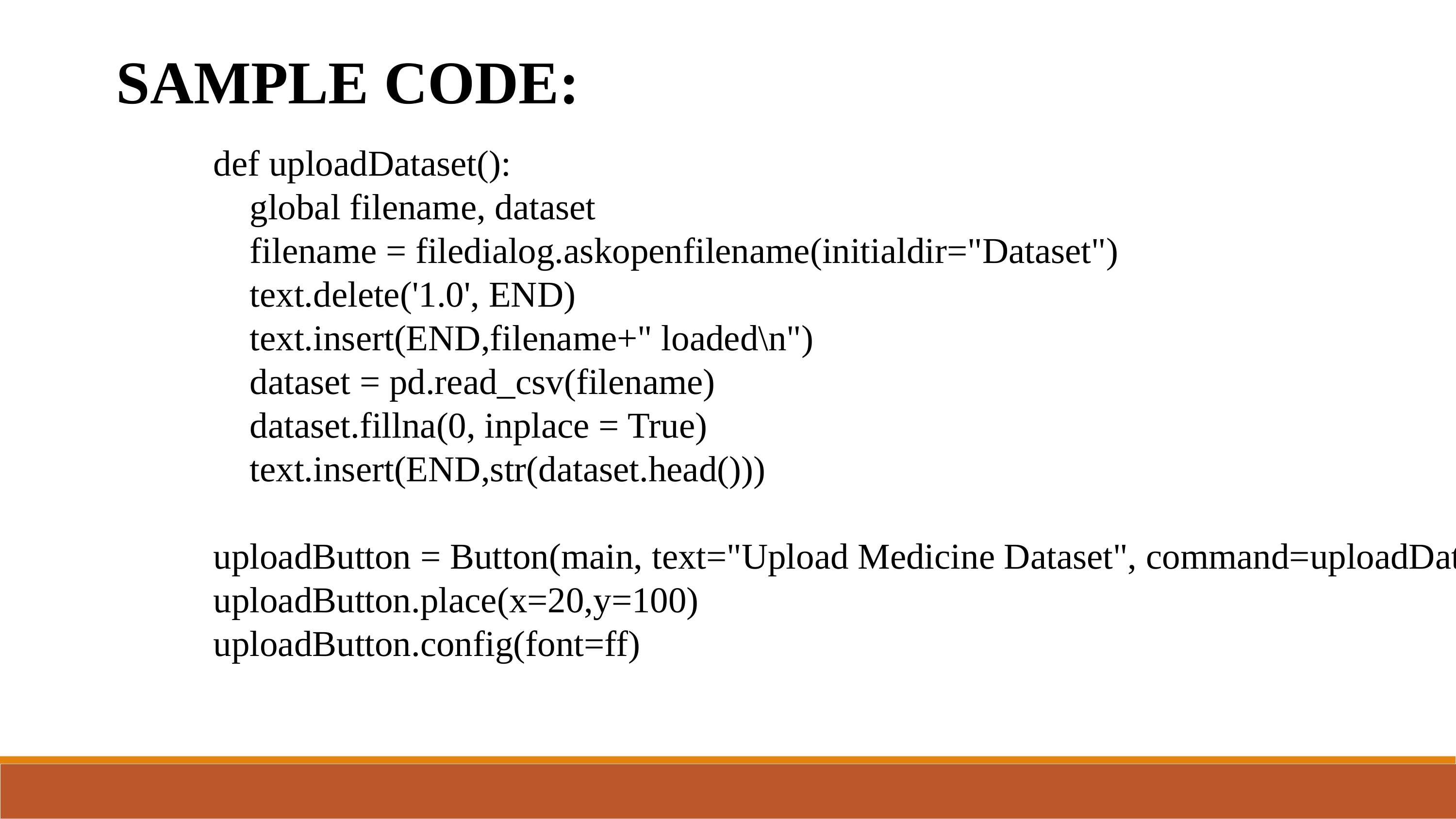

SAMPLE CODE:
def uploadDataset():
    global filename, dataset
    filename = filedialog.askopenfilename(initialdir="Dataset")
    text.delete('1.0', END)
    text.insert(END,filename+" loaded\n")
    dataset = pd.read_csv(filename)
    dataset.fillna(0, inplace = True)
    text.insert(END,str(dataset.head()))

uploadButton = Button(main, text="Upload Medicine Dataset", command=uploadDataset)
uploadButton.place(x=20,y=100)
uploadButton.config(font=ff)